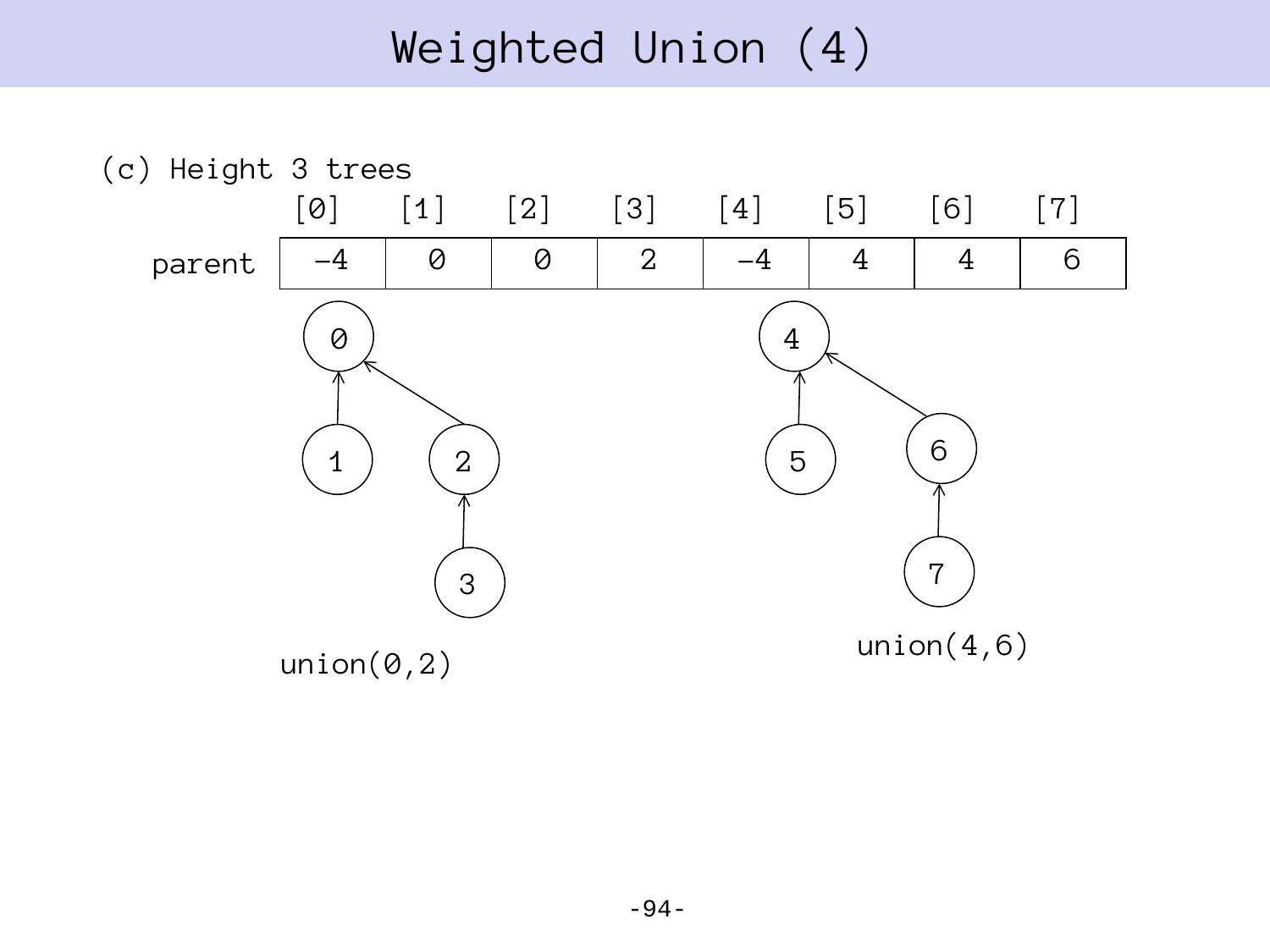

# Weighted Union (4)
(c) Height 3 trees
| [0] | [1] | [2] | [3] | [4] | [5] | [6] | [7] |
| --- | --- | --- | --- | --- | --- | --- | --- |
| -4 | 0 | 0 | 2 | -4 | 4 | 4 | 6 |
parent

0
4

6

1
2
5

7

3
union(4,6)
union(0,2)
-94-